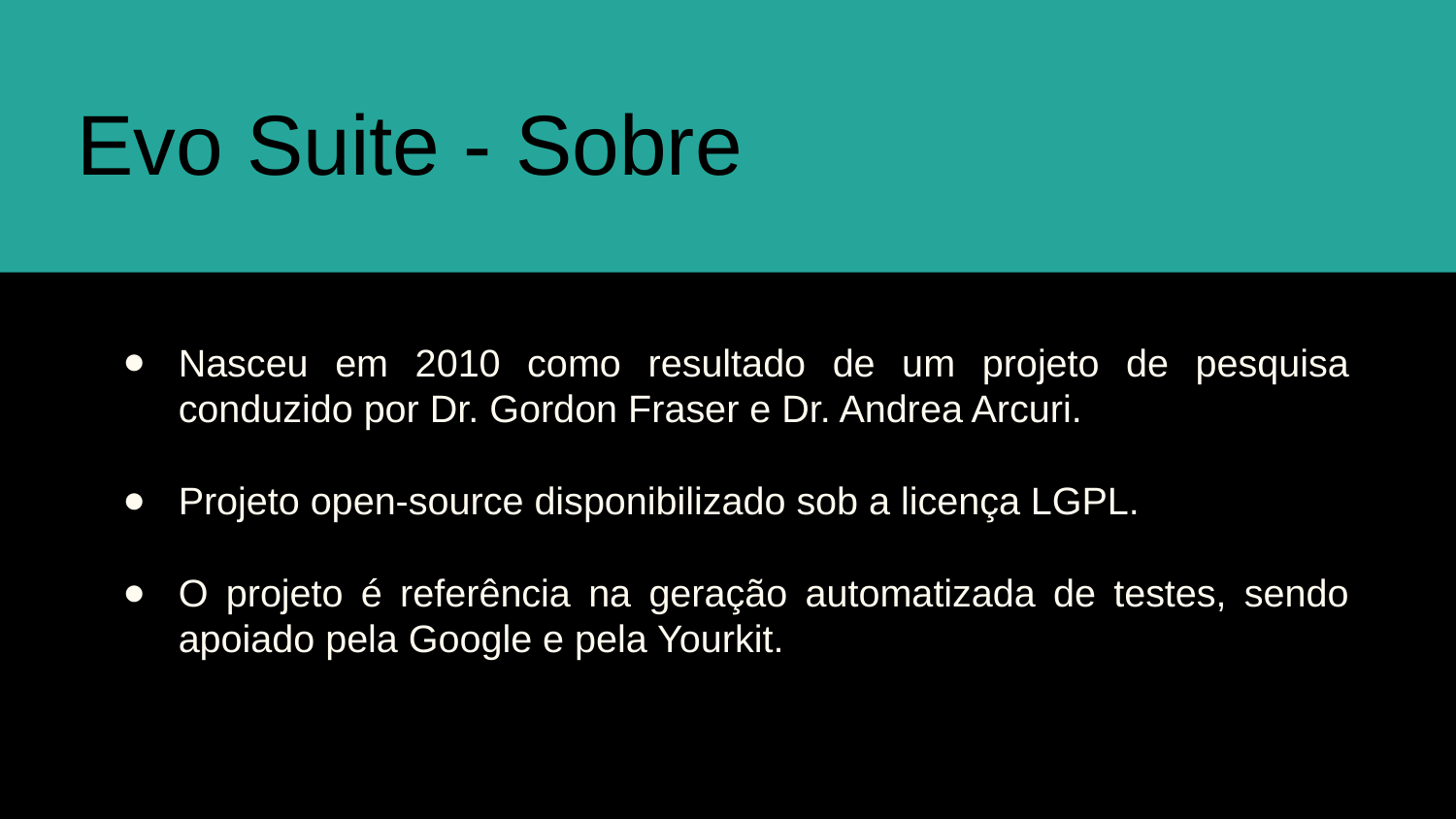

# Evo Suite - Sobre
Nasceu em 2010 como resultado de um projeto de pesquisa conduzido por Dr. Gordon Fraser e Dr. Andrea Arcuri.

Projeto open-source disponibilizado sob a licença LGPL.

O projeto é referência na geração automatizada de testes, sendo apoiado pela Google e pela Yourkit.